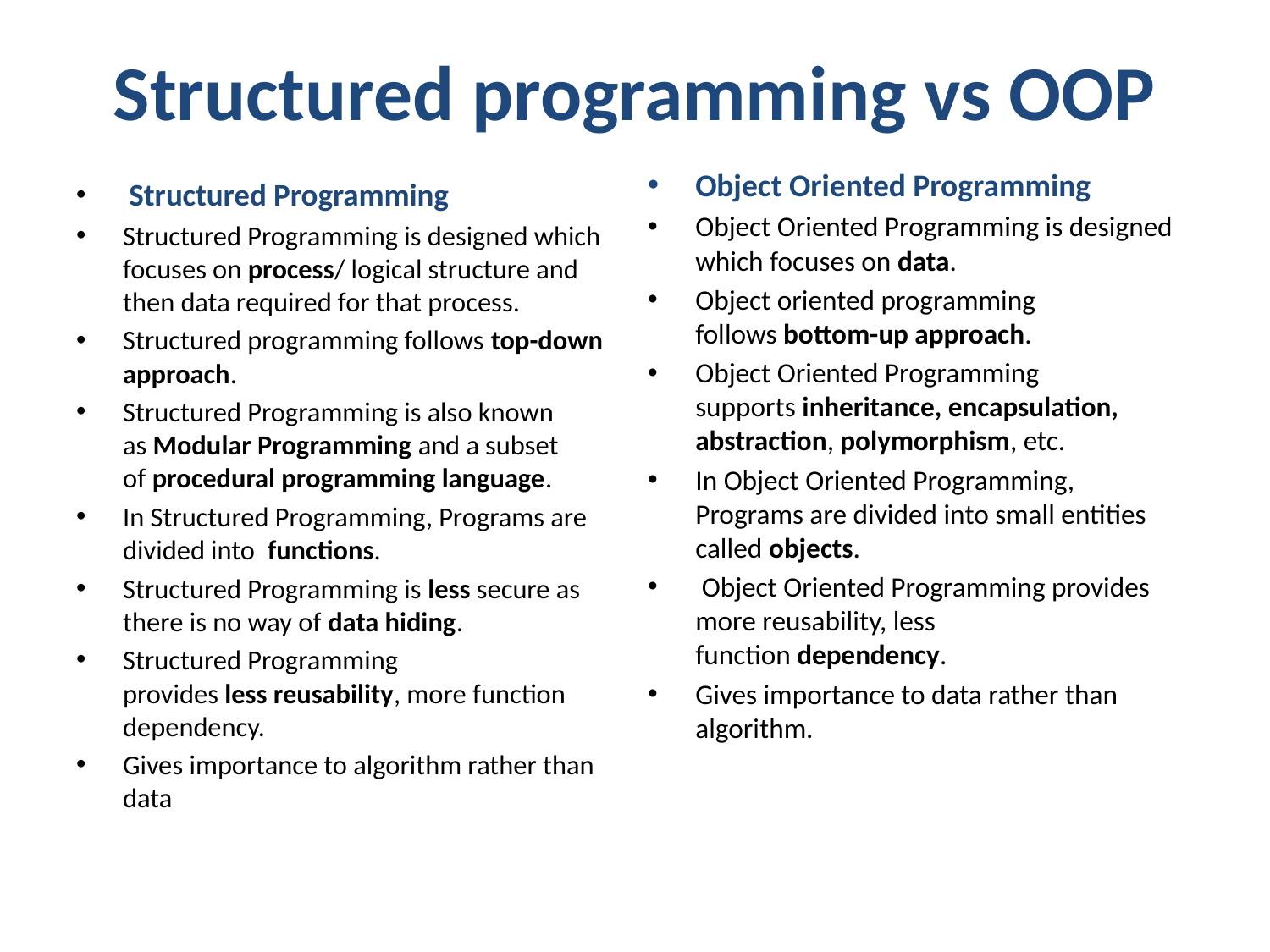

# Structured programming vs OOP
Object Oriented Programming
Object Oriented Programming is designed which focuses on data.
Object oriented programming follows bottom-up approach.
Object Oriented Programming supports inheritance, encapsulation, abstraction, polymorphism, etc.
In Object Oriented Programming, Programs are divided into small entities called objects.
 Object Oriented Programming provides more reusability, less function dependency.
Gives importance to data rather than algorithm.
 Structured Programming
Structured Programming is designed which focuses on process/ logical structure and then data required for that process.
Structured programming follows top-down approach.
Structured Programming is also known as Modular Programming and a subset of procedural programming language.
In Structured Programming, Programs are divided into  functions.
Structured Programming is less secure as there is no way of data hiding.
Structured Programming provides less reusability, more function dependency.
Gives importance to algorithm rather than data